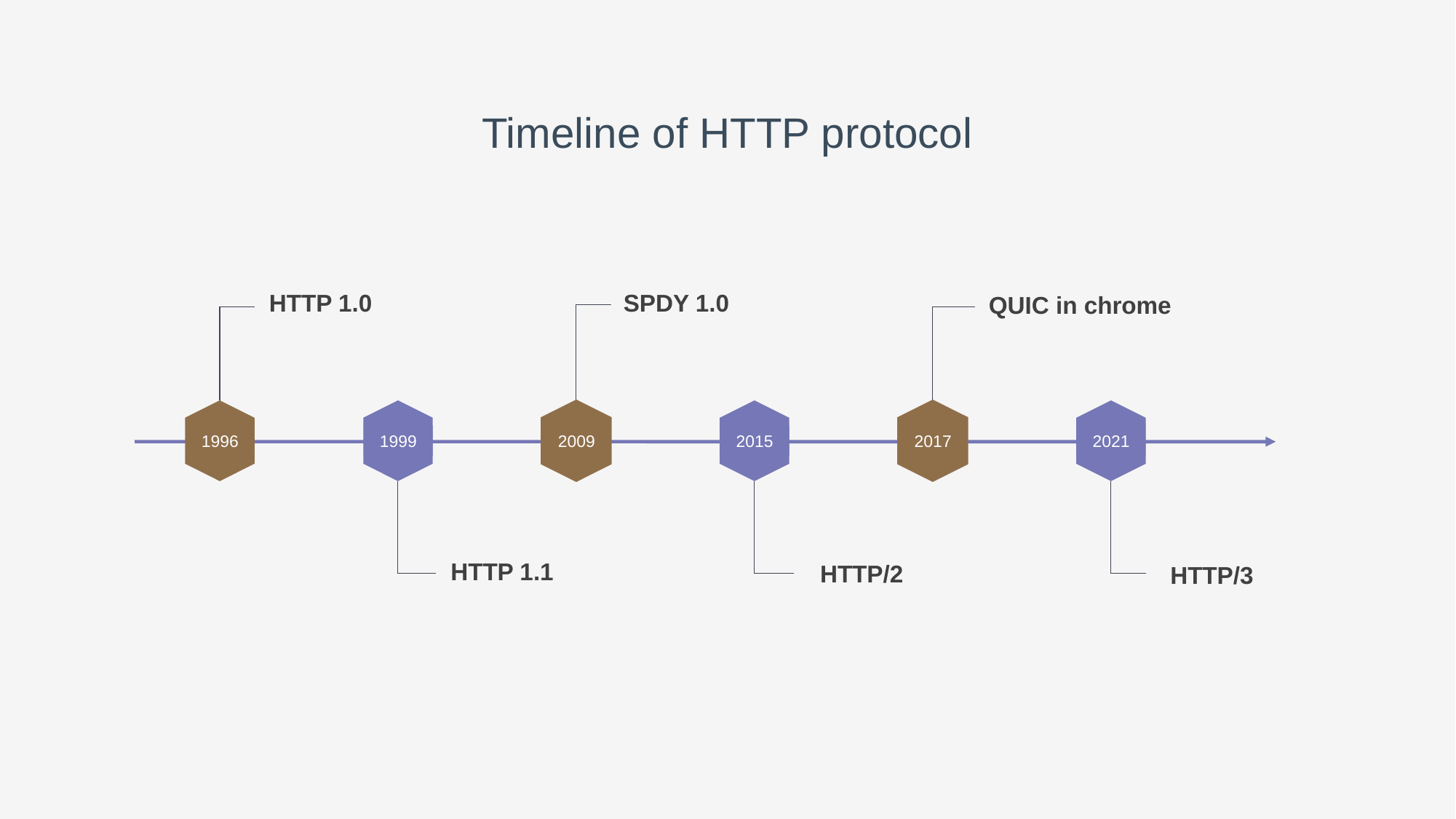

Timeline of HTTP protocol
HTTP 1.0
SPDY 1.0
QUIC in chrome

1996

1999

2009

2015

2017

2021
HTTP 1.1
HTTP/2
HTTP/3